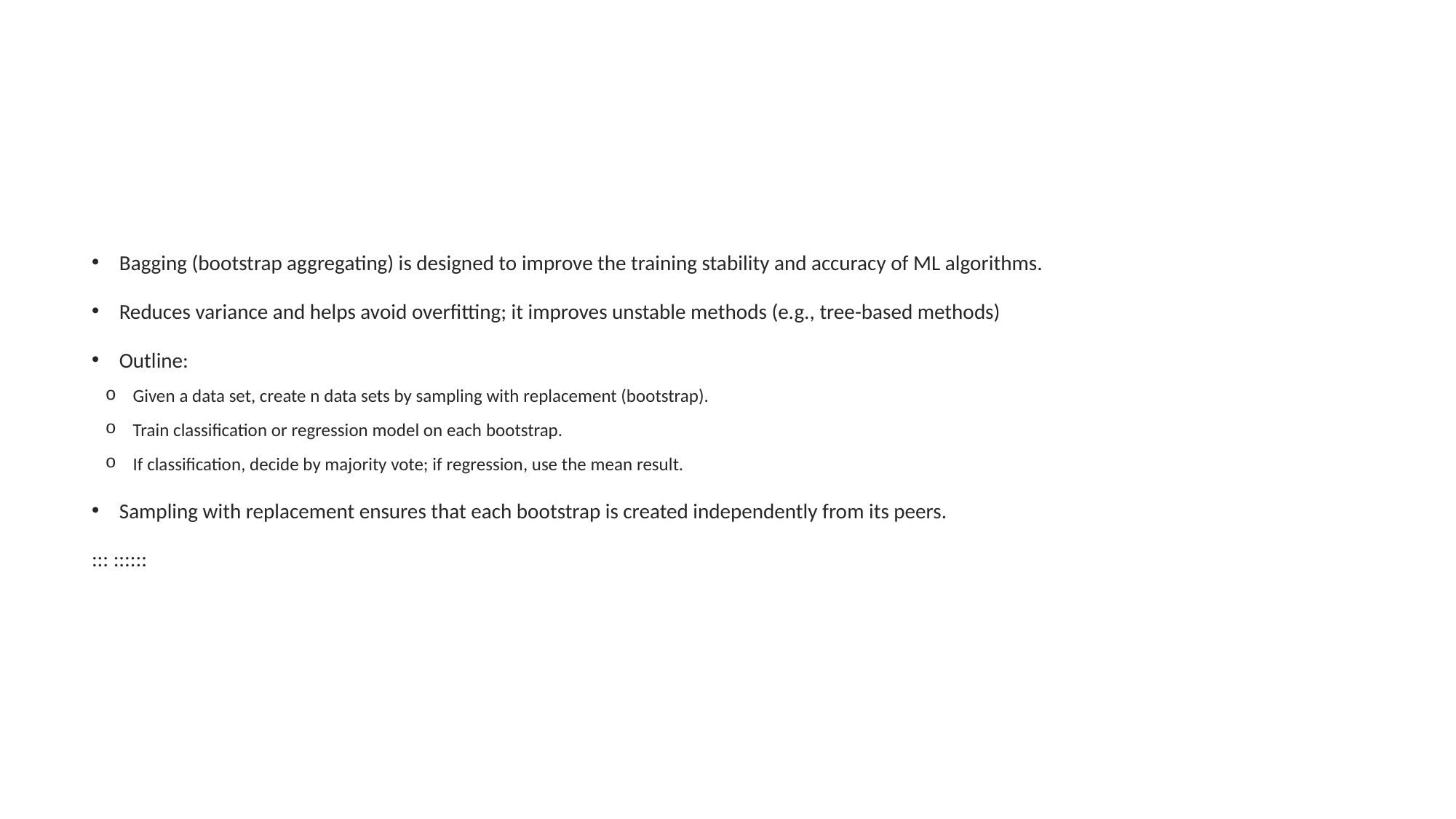

Bagging (bootstrap aggregating) is designed to improve the training stability and accuracy of ML algorithms.
Reduces variance and helps avoid overfitting; it improves unstable methods (e.g., tree-based methods)
Outline:
Given a data set, create n data sets by sampling with replacement (bootstrap).
Train classification or regression model on each bootstrap.
If classification, decide by majority vote; if regression, use the mean result.
Sampling with replacement ensures that each bootstrap is created independently from its peers.
::: ::::::